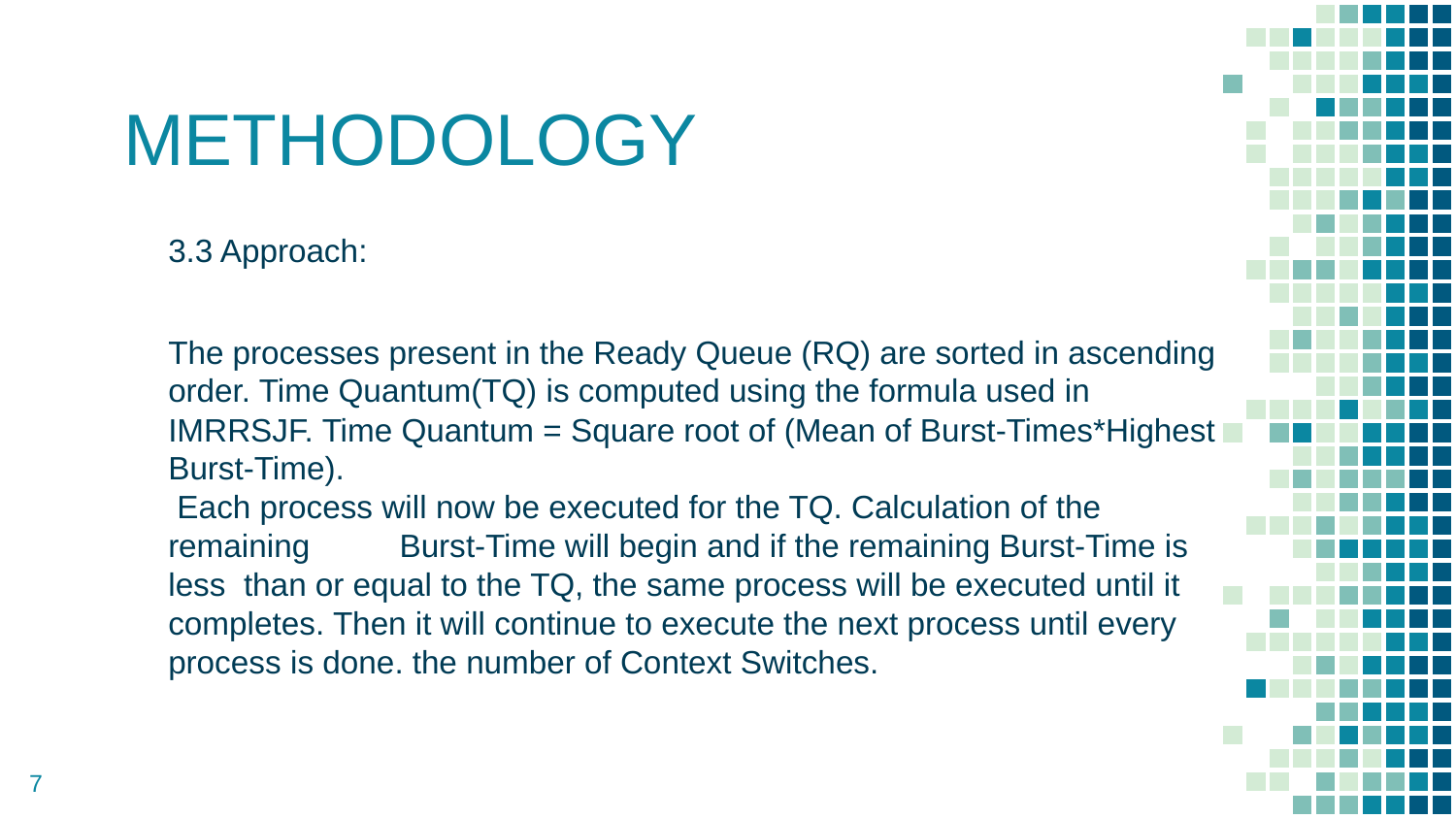

# METHODOLOGY
3.3 Approach:

The processes present in the Ready Queue (RQ) are sorted in ascending order. Time Quantum(TQ) is computed using the formula used in IMRRSJF. Time Quantum = Square root of (Mean of Burst-Times*Highest Burst-Time).
 Each process will now be executed for the TQ. Calculation of the remaining          Burst-Time will begin and if the remaining Burst-Time is less  than or equal to the TQ, the same process will be executed until it completes. Then it will continue to execute the next process until every process is done. the number of Context Switches.
7